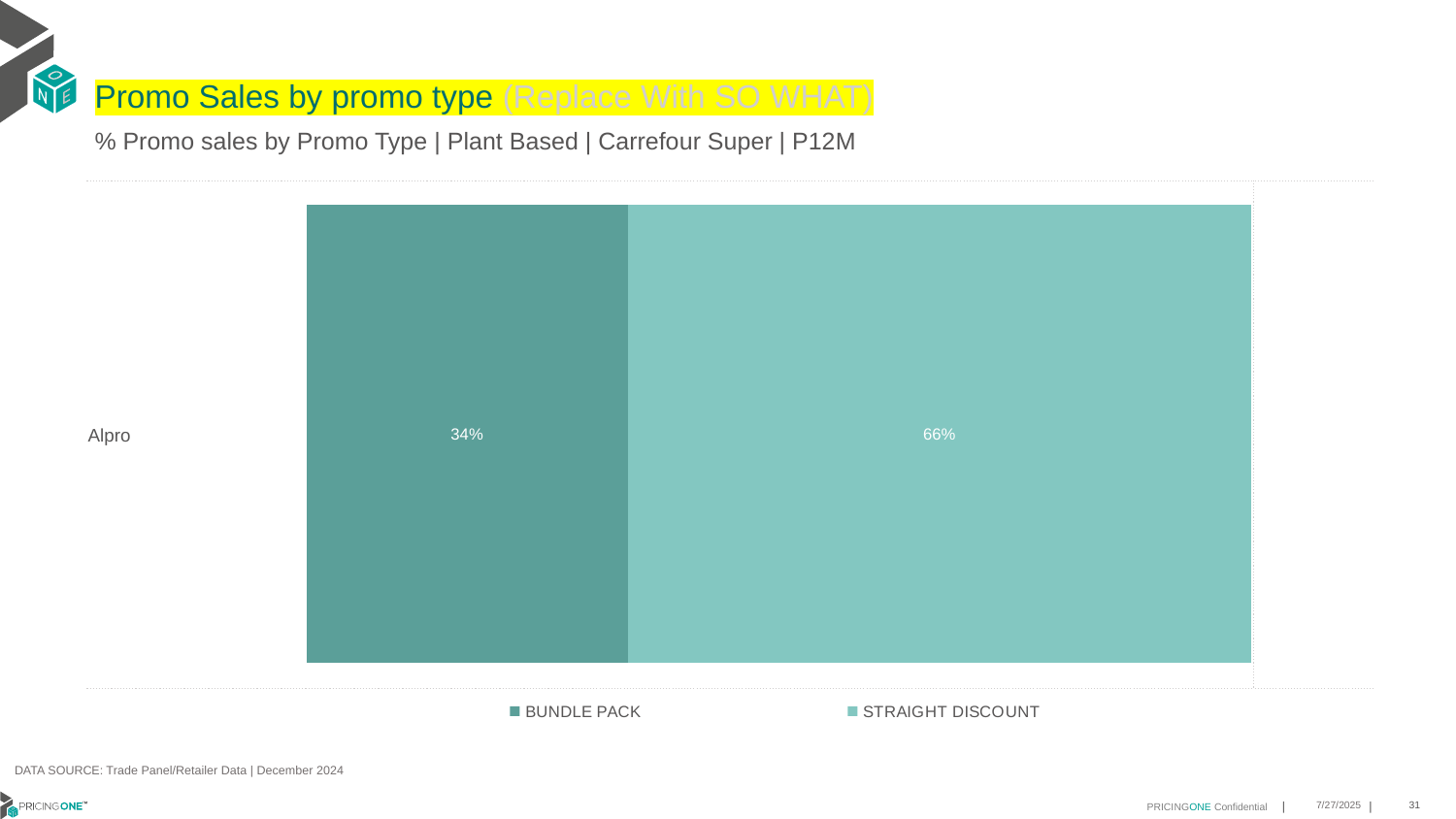

# Promo Sales by promo type (Replace With SO WHAT)
% Promo sales by Promo Type | Plant Based | Carrefour Super | P12M
| Alpro |  |
| --- | --- |

### Chart

| Category | BUNDLE PACK | STRAIGHT DISCOUNT |
|---|---|---|
| Alpro | 0.34 | 0.66 |
DATA SOURCE: Trade Panel/Retailer Data | December 2024

7/27/2025
31